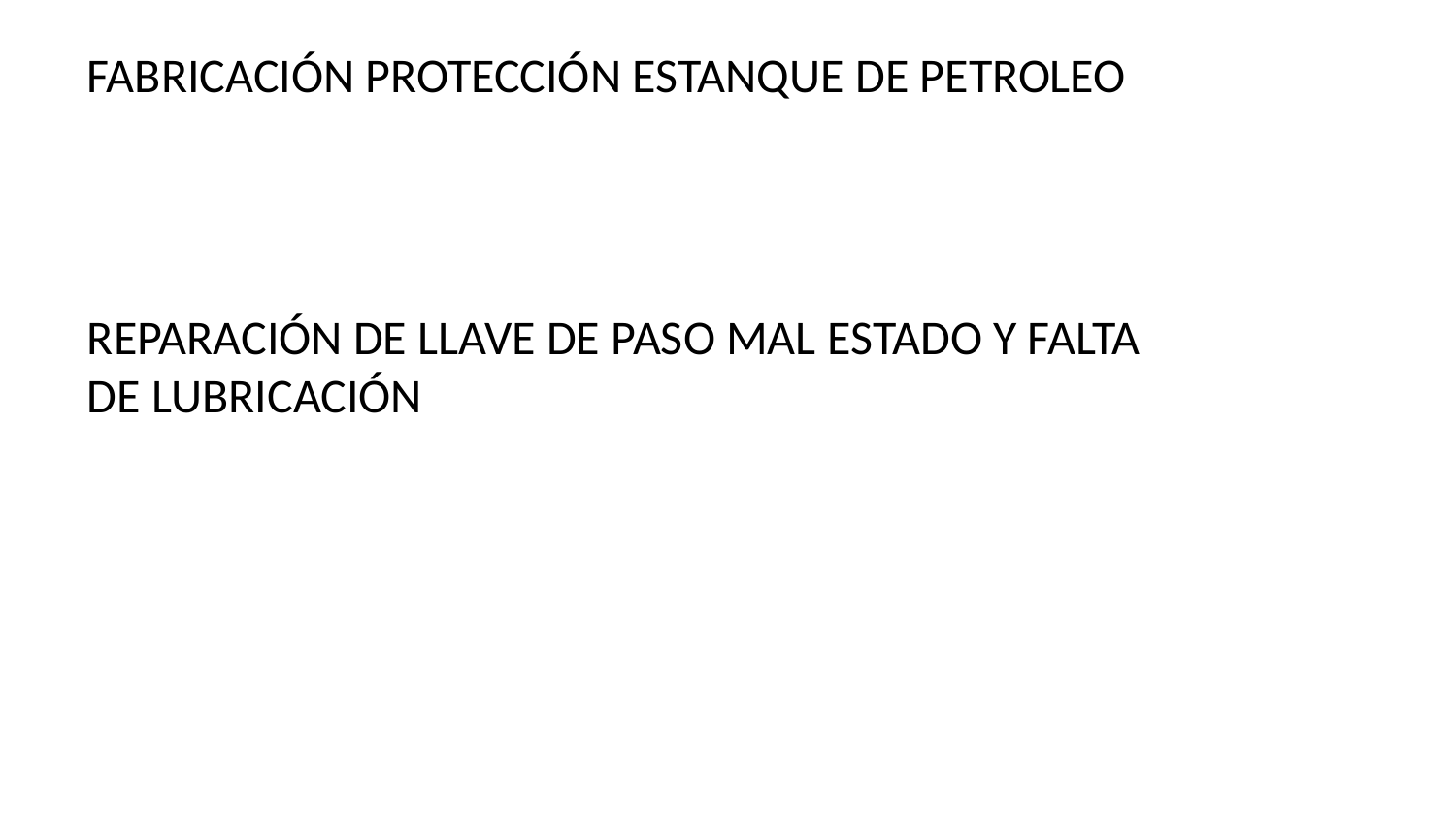

FABRICACIÓN PROTECCIÓN ESTANQUE DE PETROLEO
REPARACIÓN DE LLAVE DE PASO MAL ESTADO Y FALTA DE LUBRICACIÓN